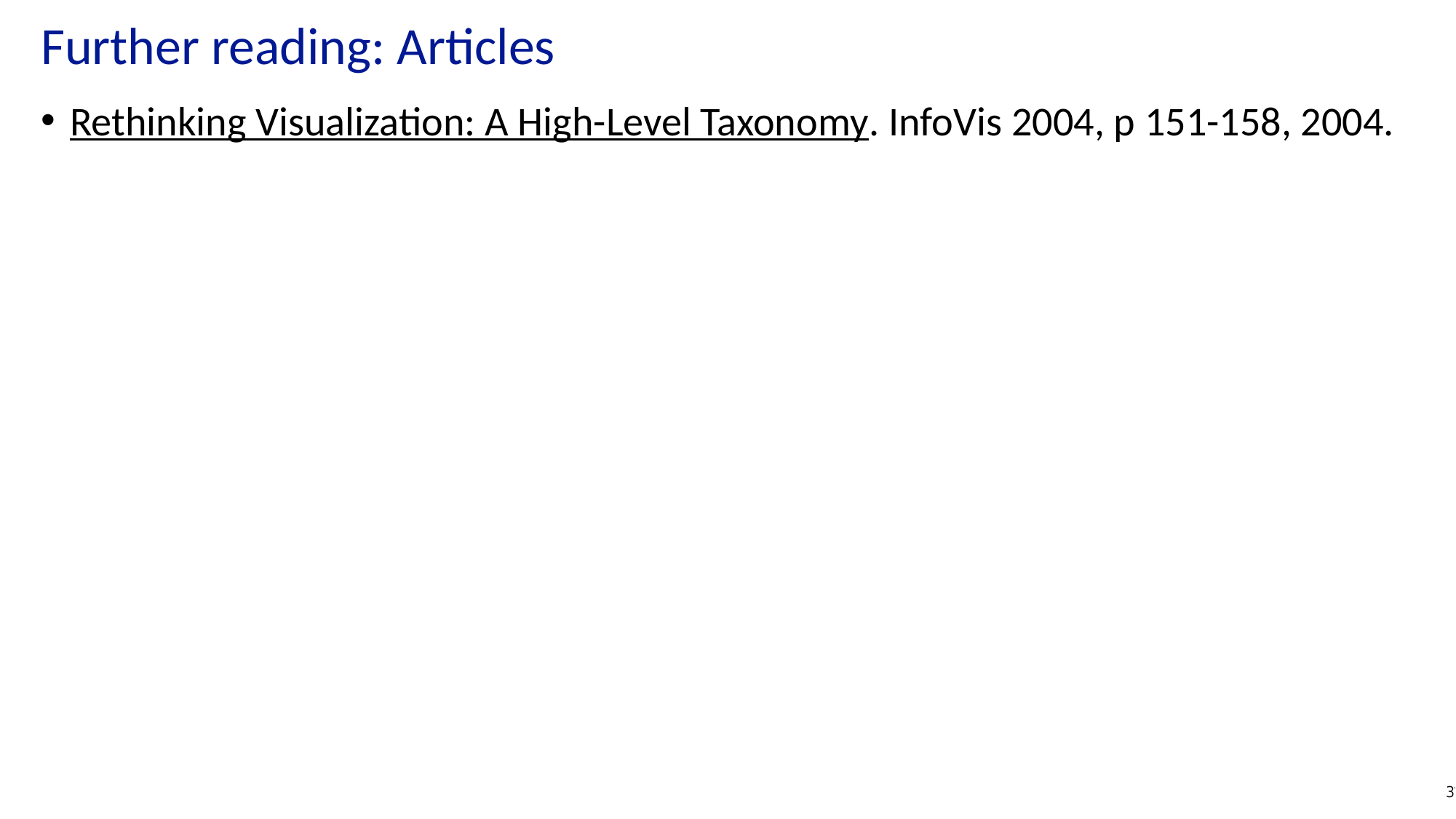

# Further reading: Articles
Rethinking Visualization: A High-Level Taxonomy. InfoVis 2004, p 151-158, 2004.
31